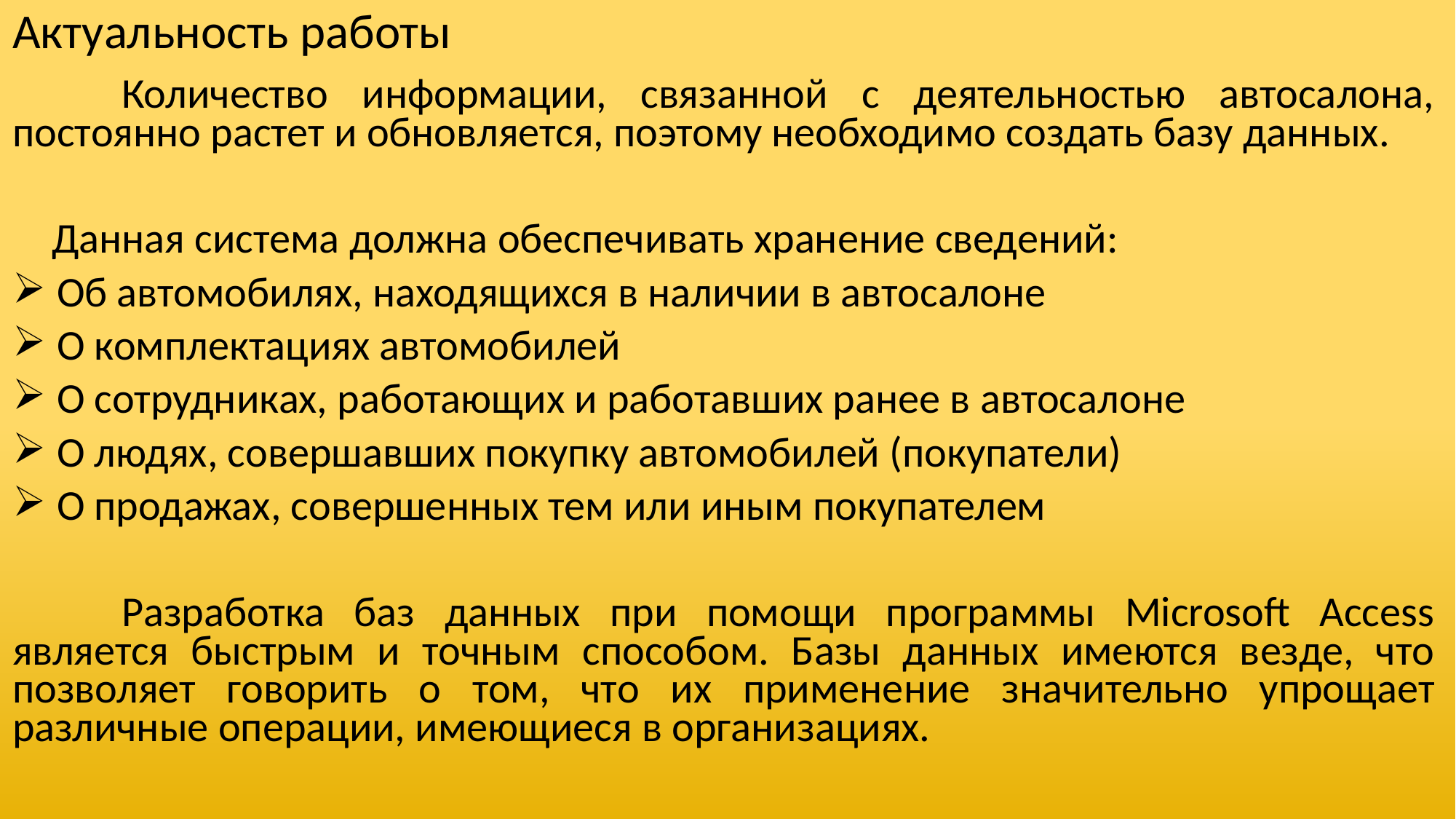

# Актуальность работы
	Количество информации, связанной с деятельностью автосалона, постоянно растет и обновляется, поэтому необходимо создать базу данных.

 Данная система должна обеспечивать хранение сведений:
Об автомобилях, находящихся в наличии в автосалоне
О комплектациях автомобилей
О сотрудниках, работающих и работавших ранее в автосалоне
О людях, совершавших покупку автомобилей (покупатели)
О продажах, совершенных тем или иным покупателем

	Разработка баз данных при помощи программы Microsoft Access является быстрым и точным способом. Базы данных имеются везде, что позволяет говорить о том, что их применение значительно упрощает различные операции, имеющиеся в организациях.